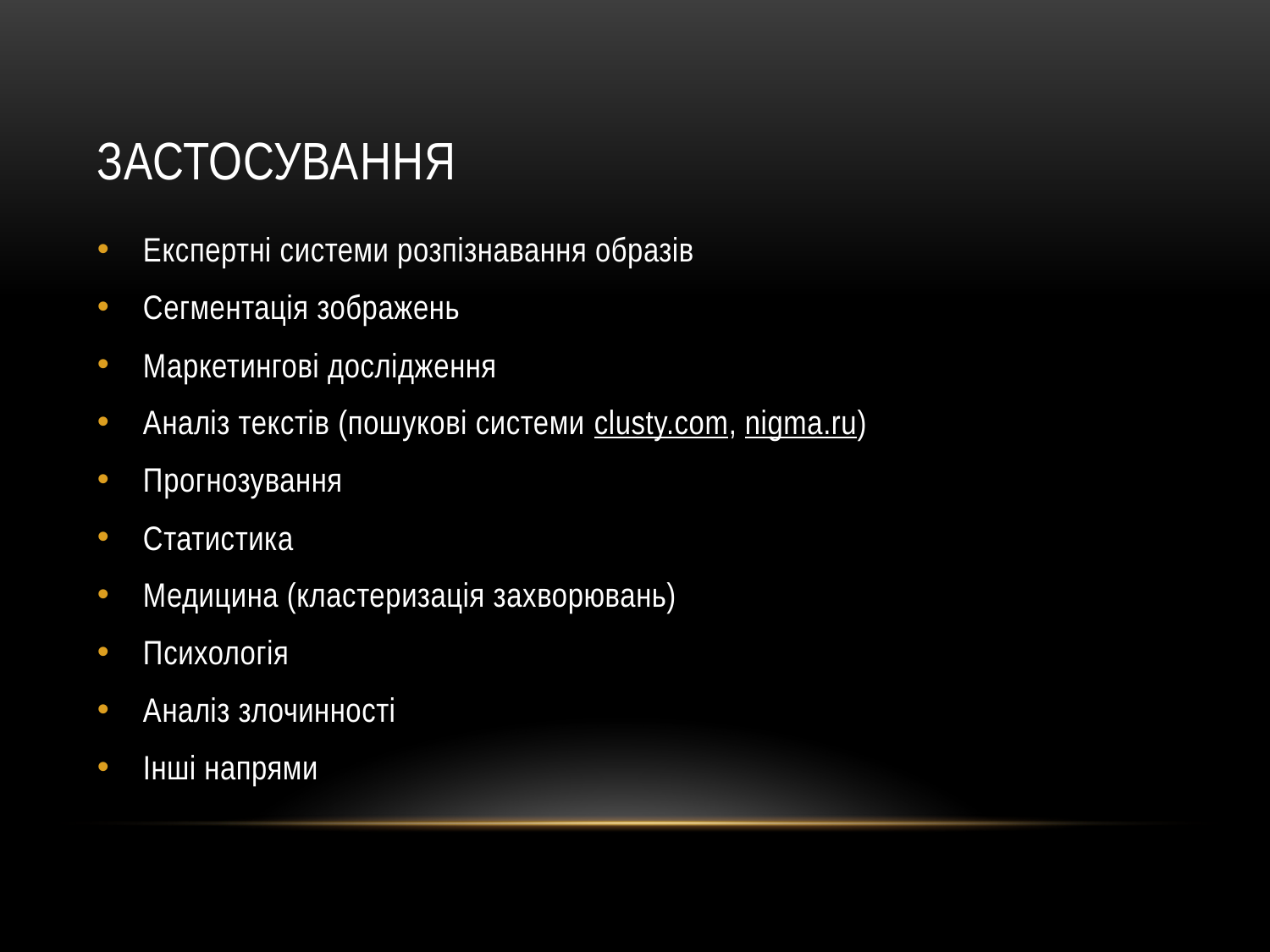

# застосування
Експертні системи розпізнавання образів
Сегментація зображень
Маркетингові дослідження
Аналіз текстів (пошукові системи clusty.com, nigma.ru)
Прогнозування
Статистика
Медицина (кластеризація захворювань)
Психологія
Аналіз злочинності
Інші напрями